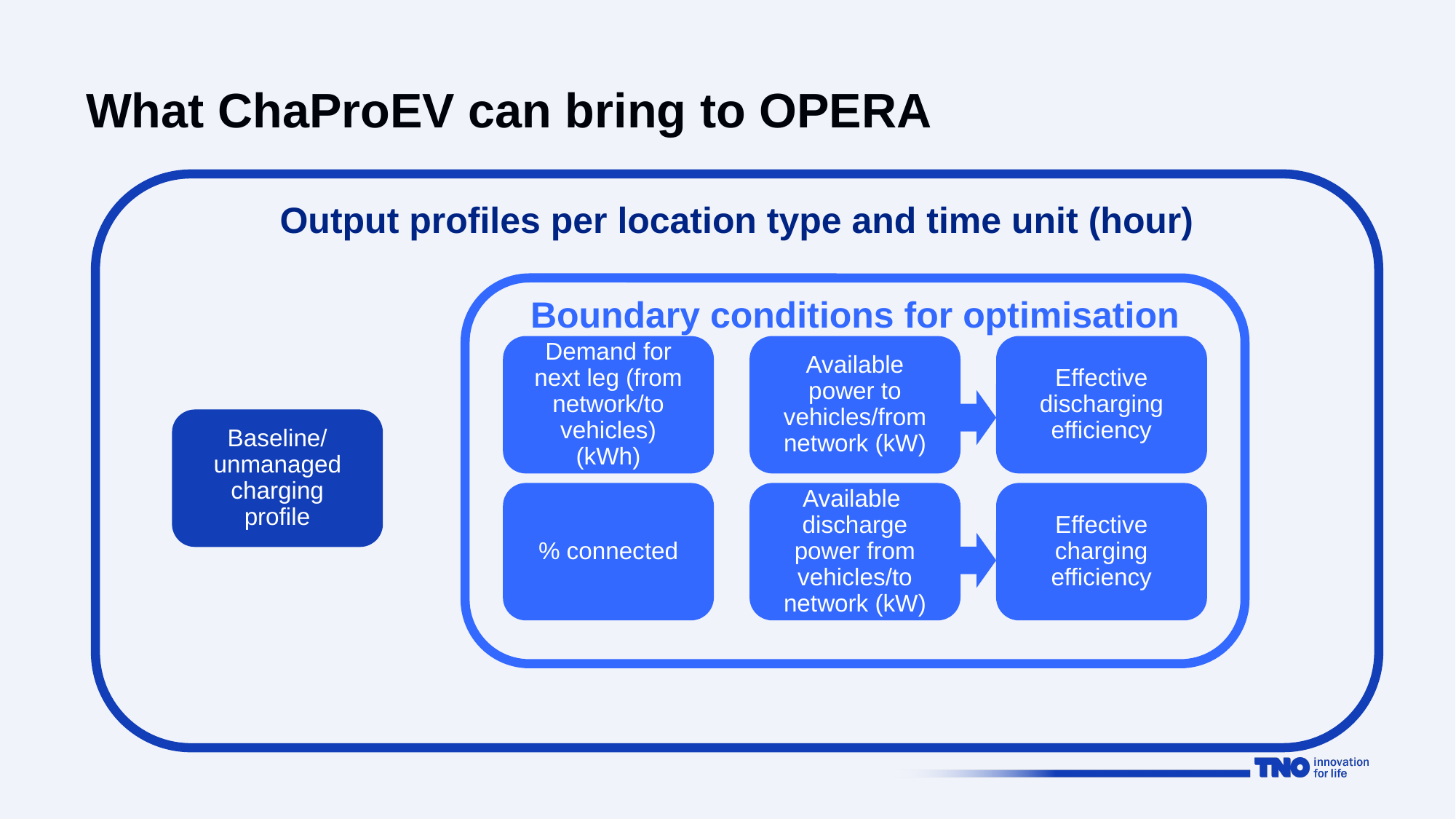

# What ChaProEV can bring to OPERA
Output profiles per location type and time unit (hour)
Boundary conditions for optimisation
Demand for next leg (from network/to vehicles) (kWh)
Available power to vehicles/from network (kW)
Effective discharging efficiency
% connected
Available  discharge power from vehicles/to network (kW)
Effective charging efficiency

Baseline/ unmanaged charging profile